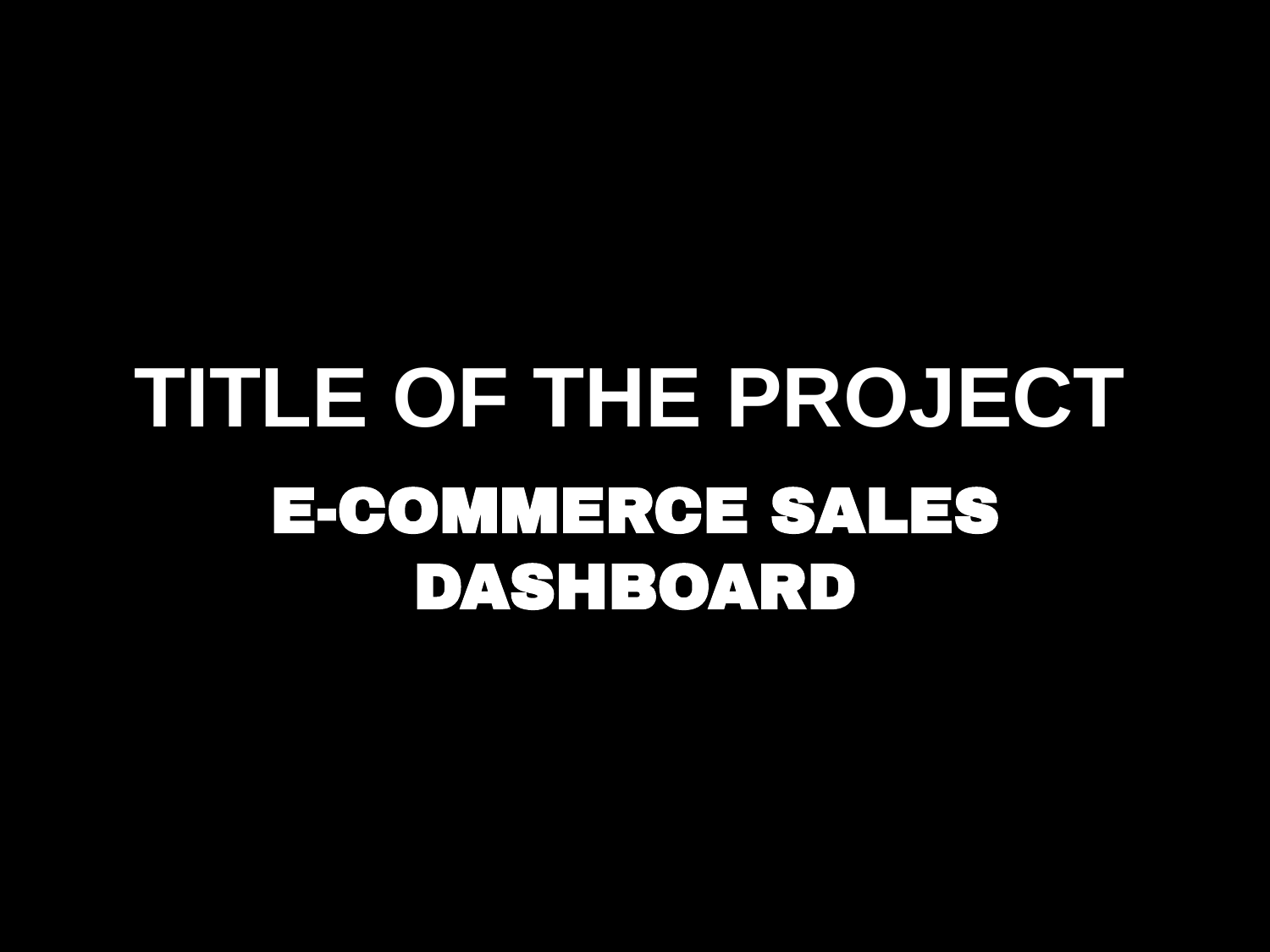

# TITLE OF THE PROJECT
E-COMMERCE SALES DASHBOARD